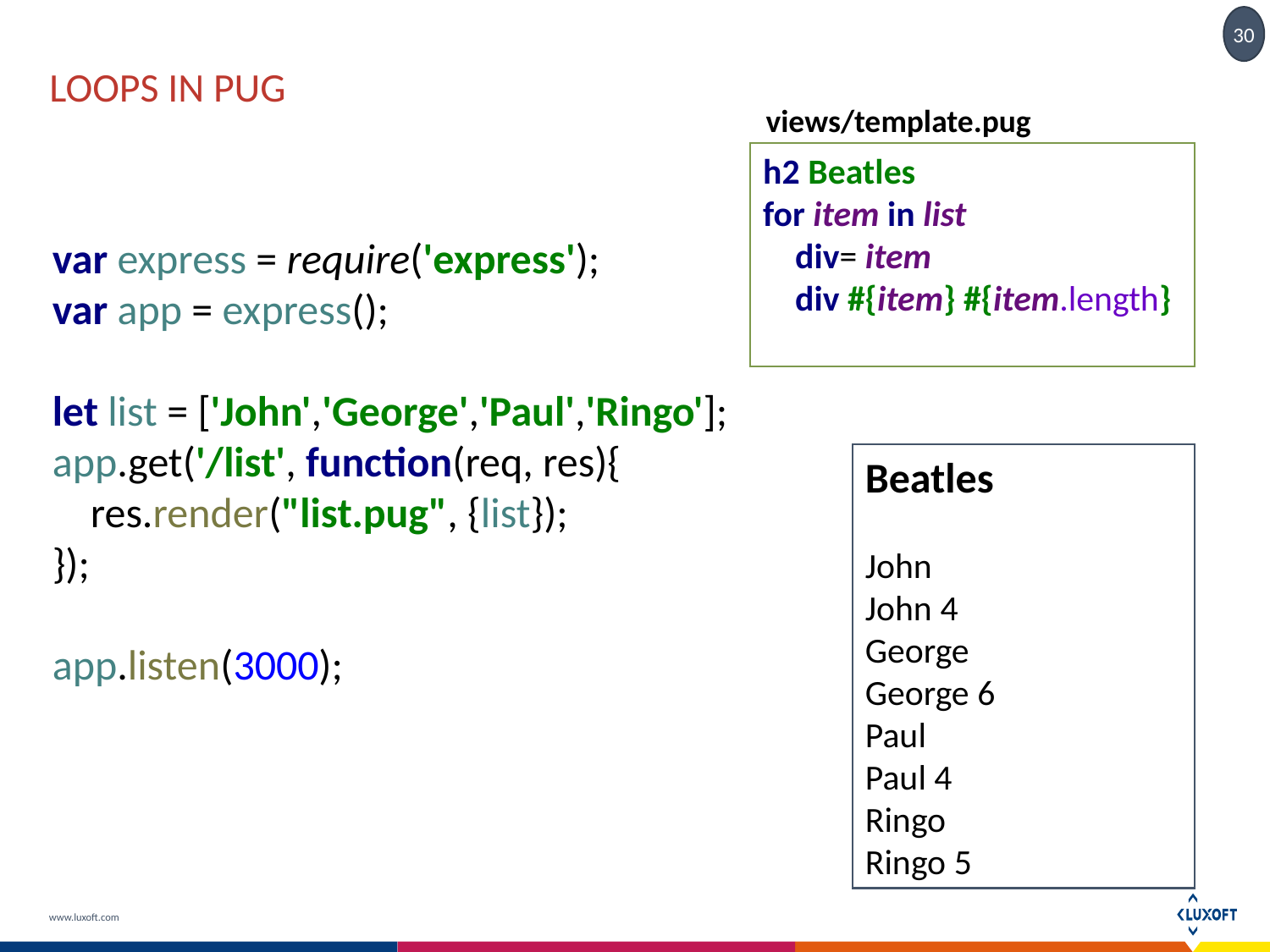

# loops in pug
views/template.pug
h2 Beatles
for item in list
    div= item
    div #{item} #{item.length}
var express = require('express');
var app = express();
let list = ['John','George','Paul','Ringo'];
app.get('/list', function(req, res){
    res.render("list.pug", {list});
});
app.listen(3000);
Beatles

John
John 4
George
George 6
Paul
Paul 4
Ringo
Ringo 5